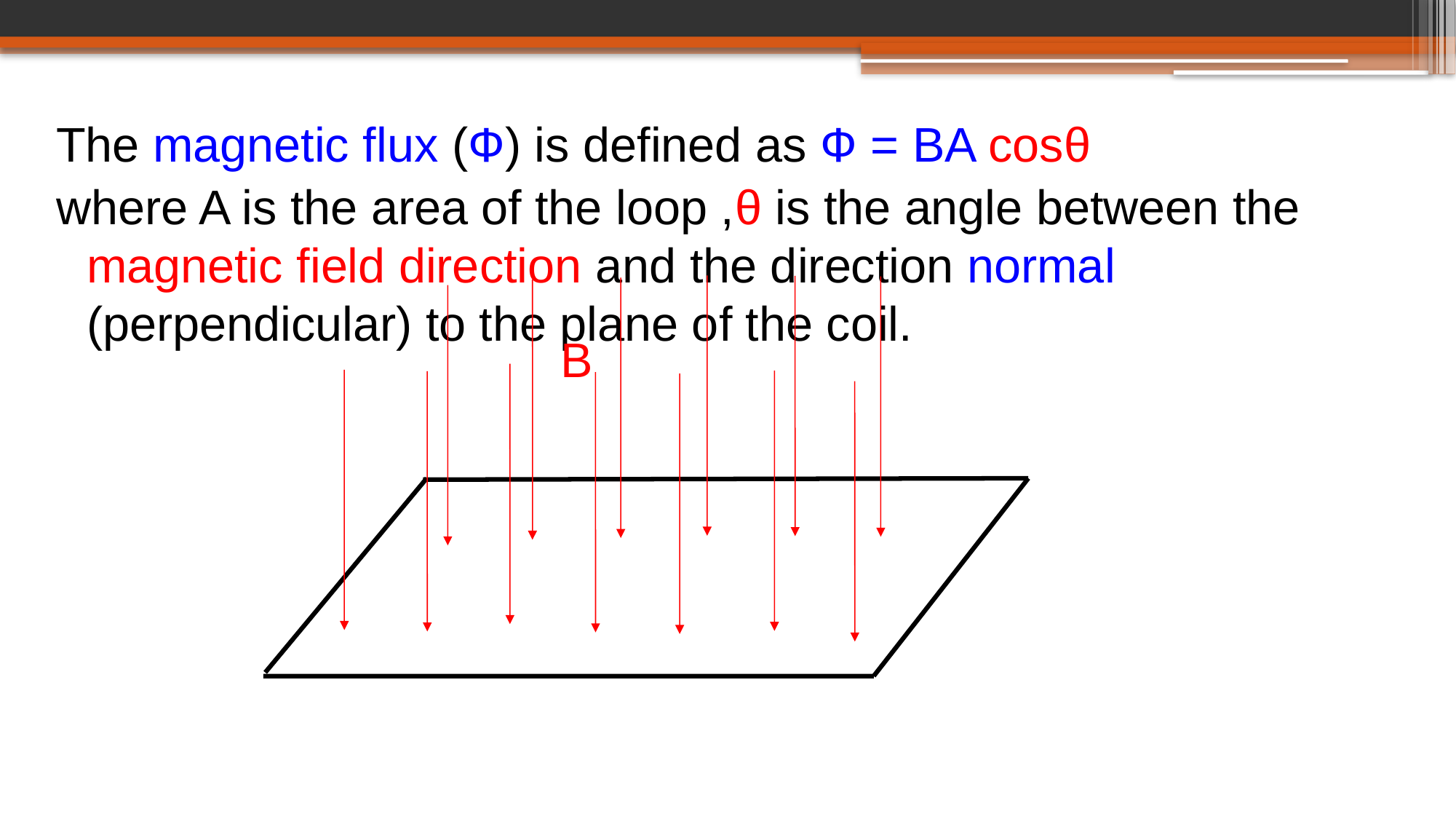

The magnetic flux (Ф) is defined as Ф = BA cosθ
where A is the area of the loop ,θ is the angle between the magnetic field direction and the direction normal (perpendicular) to the plane of the coil.

B